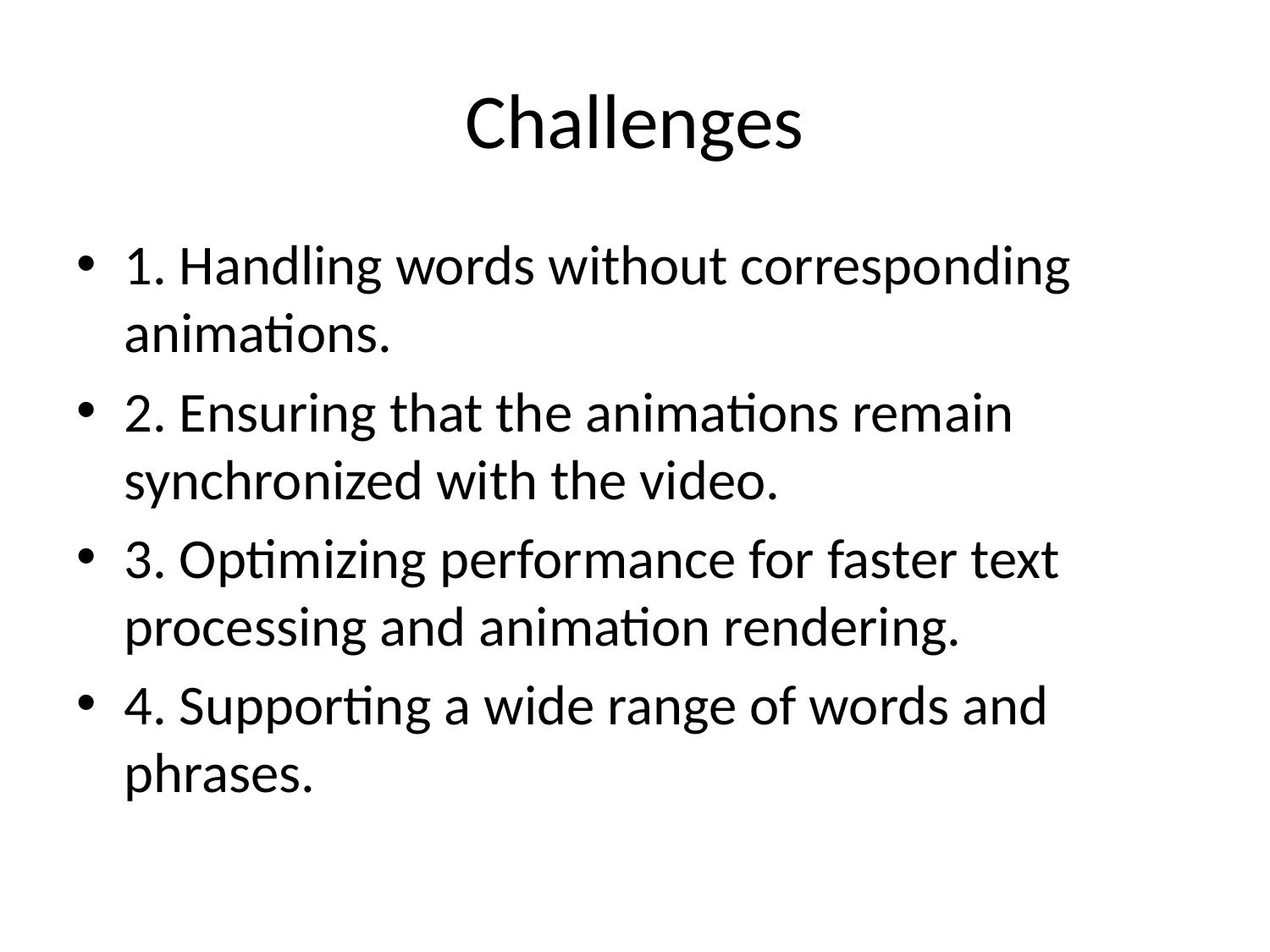

# Challenges
1. Handling words without corresponding animations.
2. Ensuring that the animations remain synchronized with the video.
3. Optimizing performance for faster text processing and animation rendering.
4. Supporting a wide range of words and phrases.